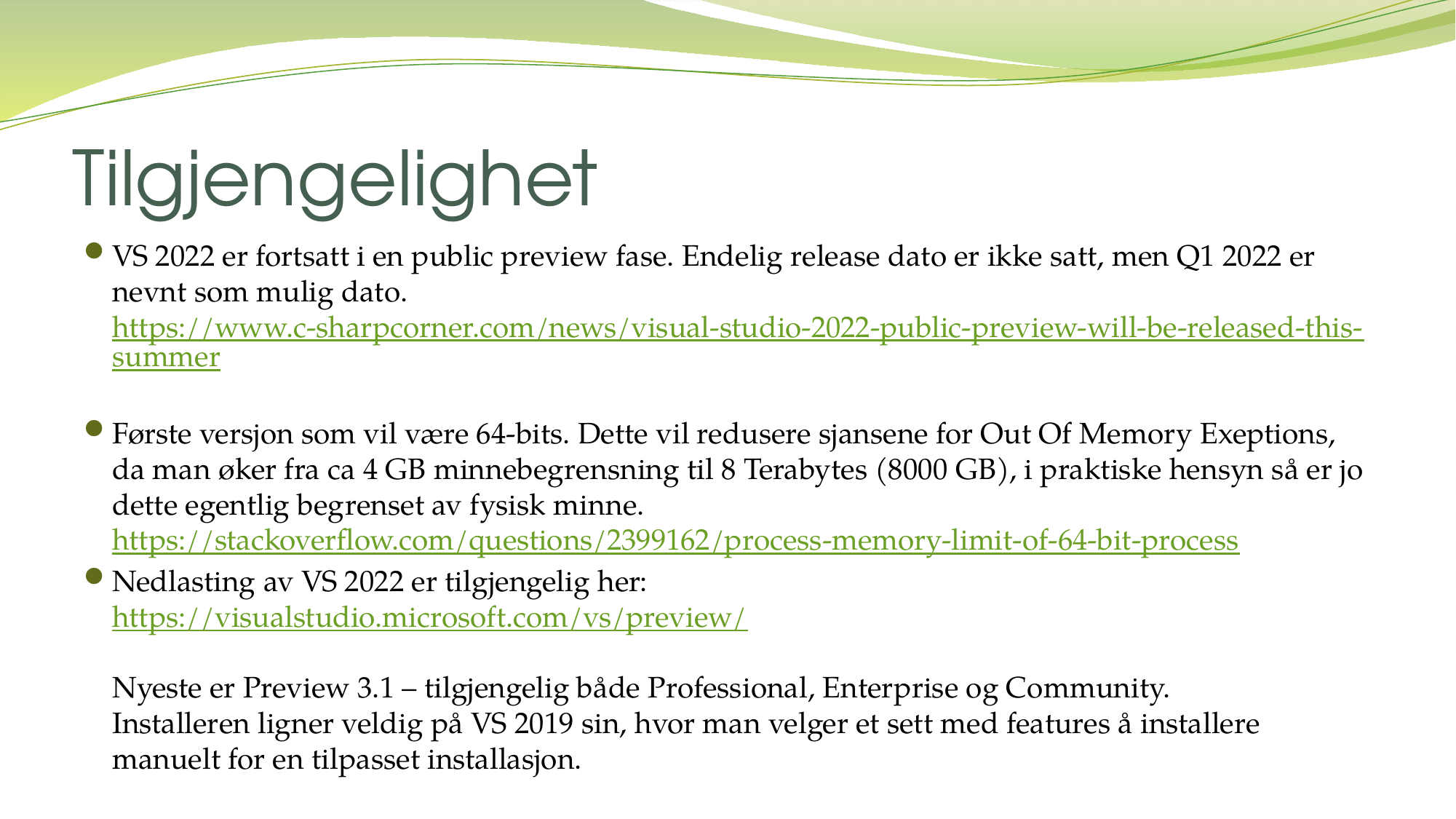

# Tilgjengelighet
VS 2022 er fortsatt i en public preview fase. Endelig release dato er ikke satt, men Q1 2022 er nevnt som mulig dato.
https://www.c-sharpcorner.com/news/visual-studio-2022-public-preview-will-be-released-this-summer
Første versjon som vil være 64-bits. Dette vil redusere sjansene for Out Of Memory Exeptions, da man øker fra ca 4 GB minnebegrensning til 8 Terabytes (8000 GB), i praktiske hensyn så er jo dette egentlig begrenset av fysisk minne.
https://stackoverflow.com/questions/2399162/process-memory-limit-of-64-bit-process
Nedlasting av VS 2022 er tilgjengelig her:
https://visualstudio.microsoft.com/vs/preview/
Nyeste er Preview 3.1 – tilgjengelig både Professional, Enterprise og Community.
Installeren ligner veldig på VS 2019 sin, hvor man velger et sett med features å installere manuelt for en tilpasset installasjon.